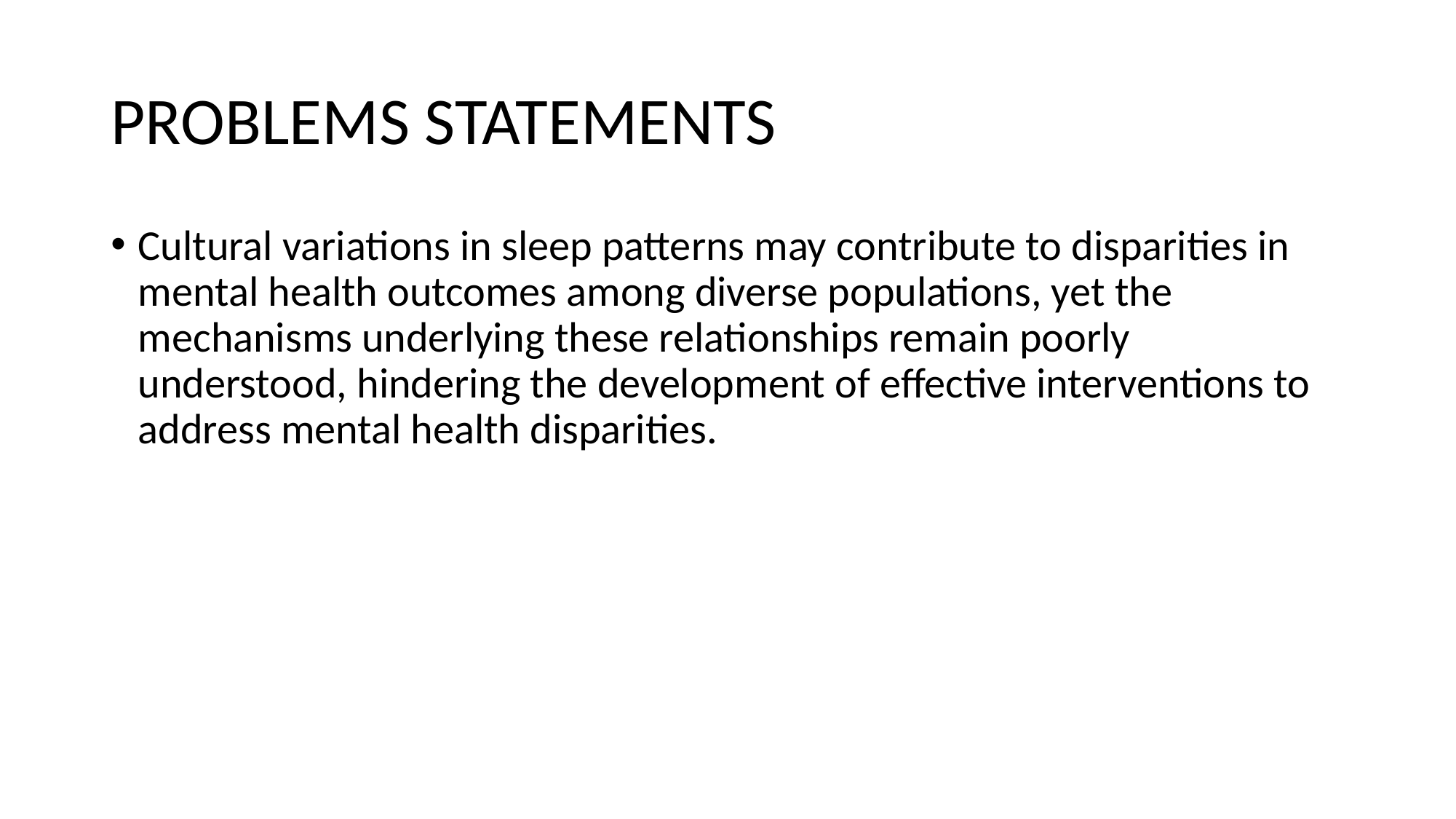

# PROBLEMS STATEMENTS
Cultural variations in sleep patterns may contribute to disparities in mental health outcomes among diverse populations, yet the mechanisms underlying these relationships remain poorly understood, hindering the development of effective interventions to address mental health disparities.